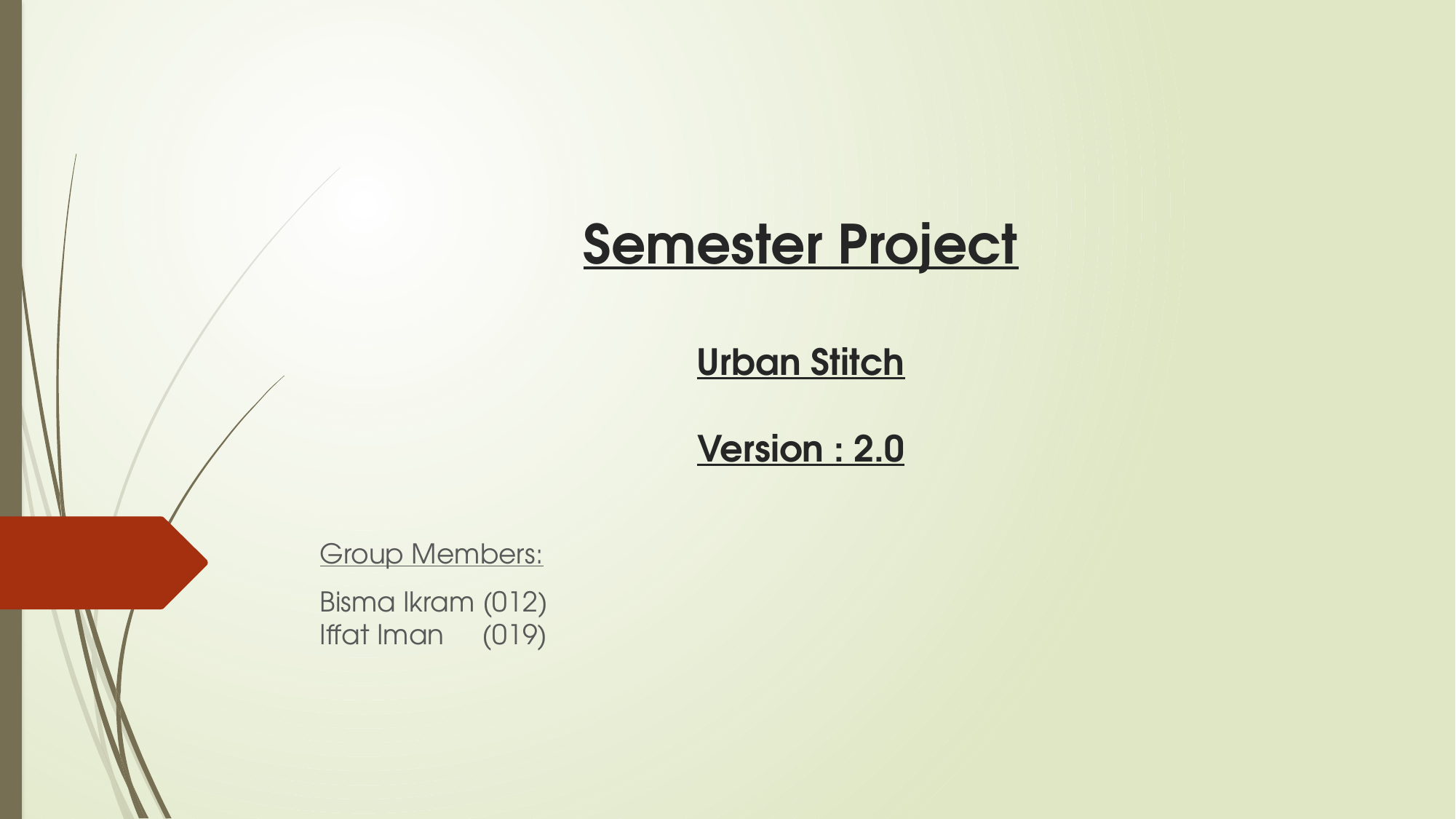

# Semester Project Urban Stitch Version : 2.0
Group Members:
Bisma Ikram (012)
Iffat Iman     (019)